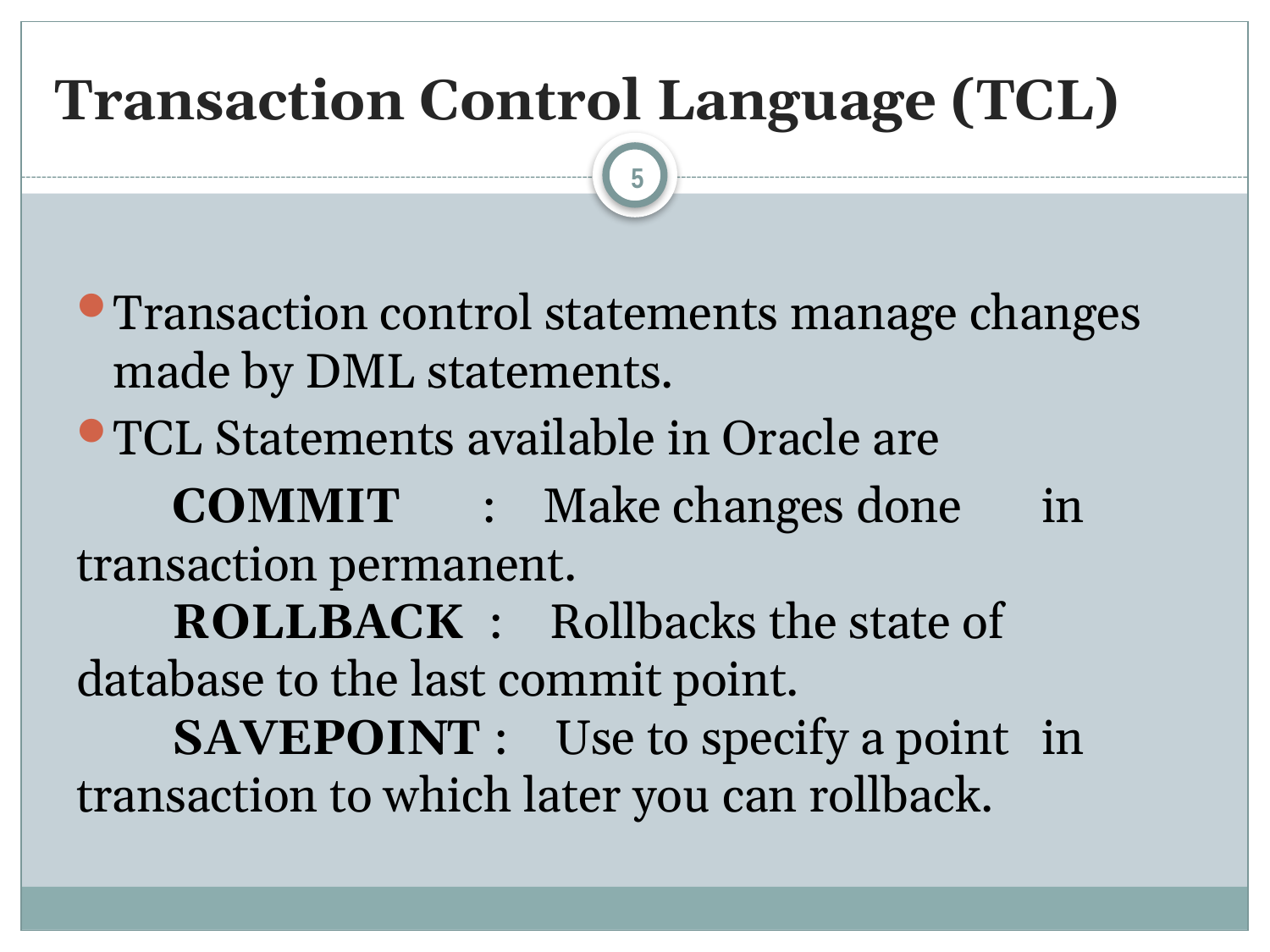

# Transaction Control Language (TCL)
5

Transaction control statements manage changes made by DML statements.
TCL Statements available in Oracle are
	COMMIT       :    Make changes done 	in  transaction permanent.
	ROLLBACK  :    Rollbacks the state of 	database to the last commit point.
	SAVEPOINT :    Use to specify a point 	in 	transaction to which later you can rollback.